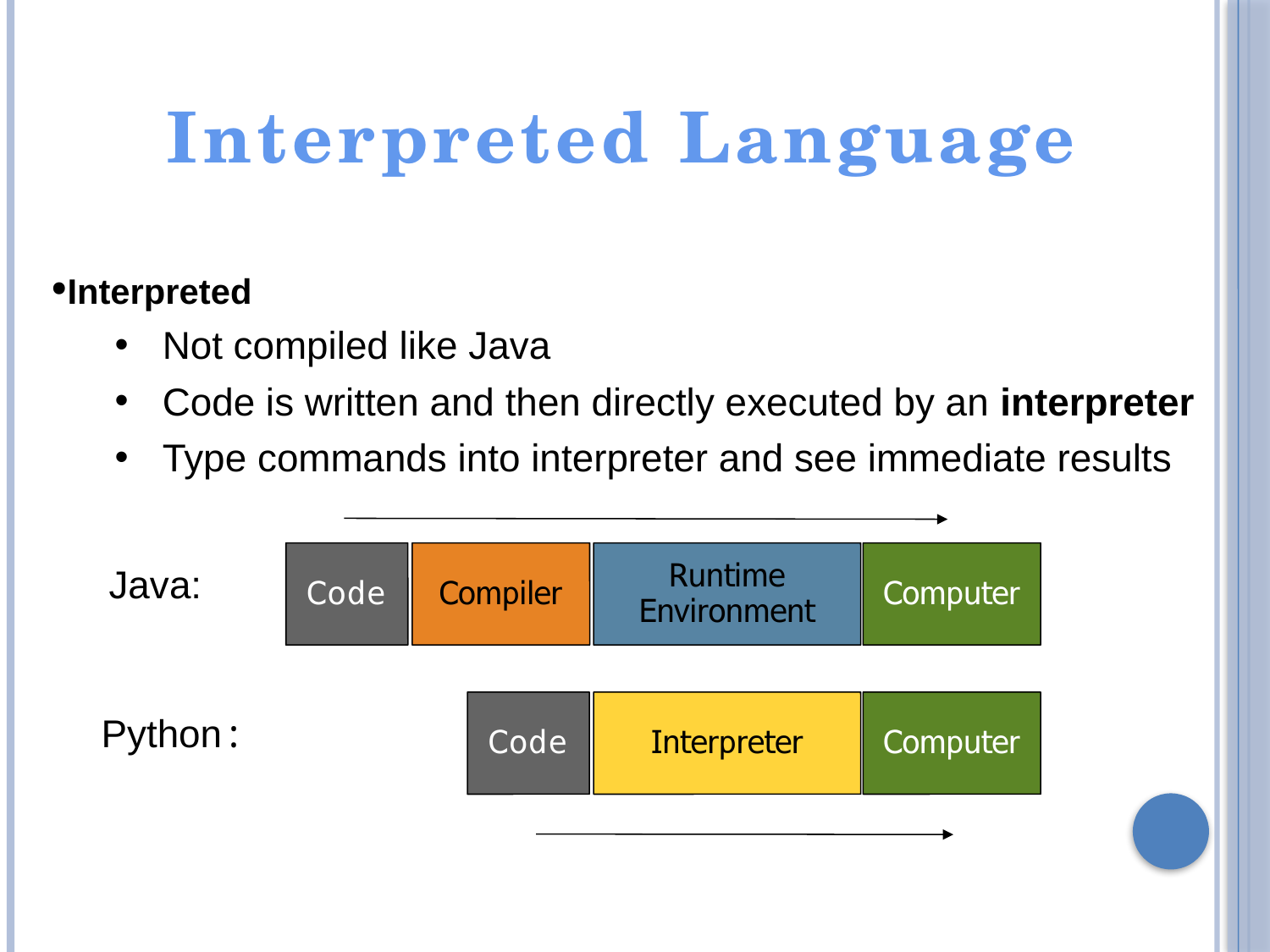

Interpreted Language
Interpreted
Not compiled like Java
Code is written and then directly executed by an interpreter
Type commands into interpreter and see immediate results

Code
Compiler
Runtime
Environment
Computer
Java:
Code
Interpreter
Computer
Python: